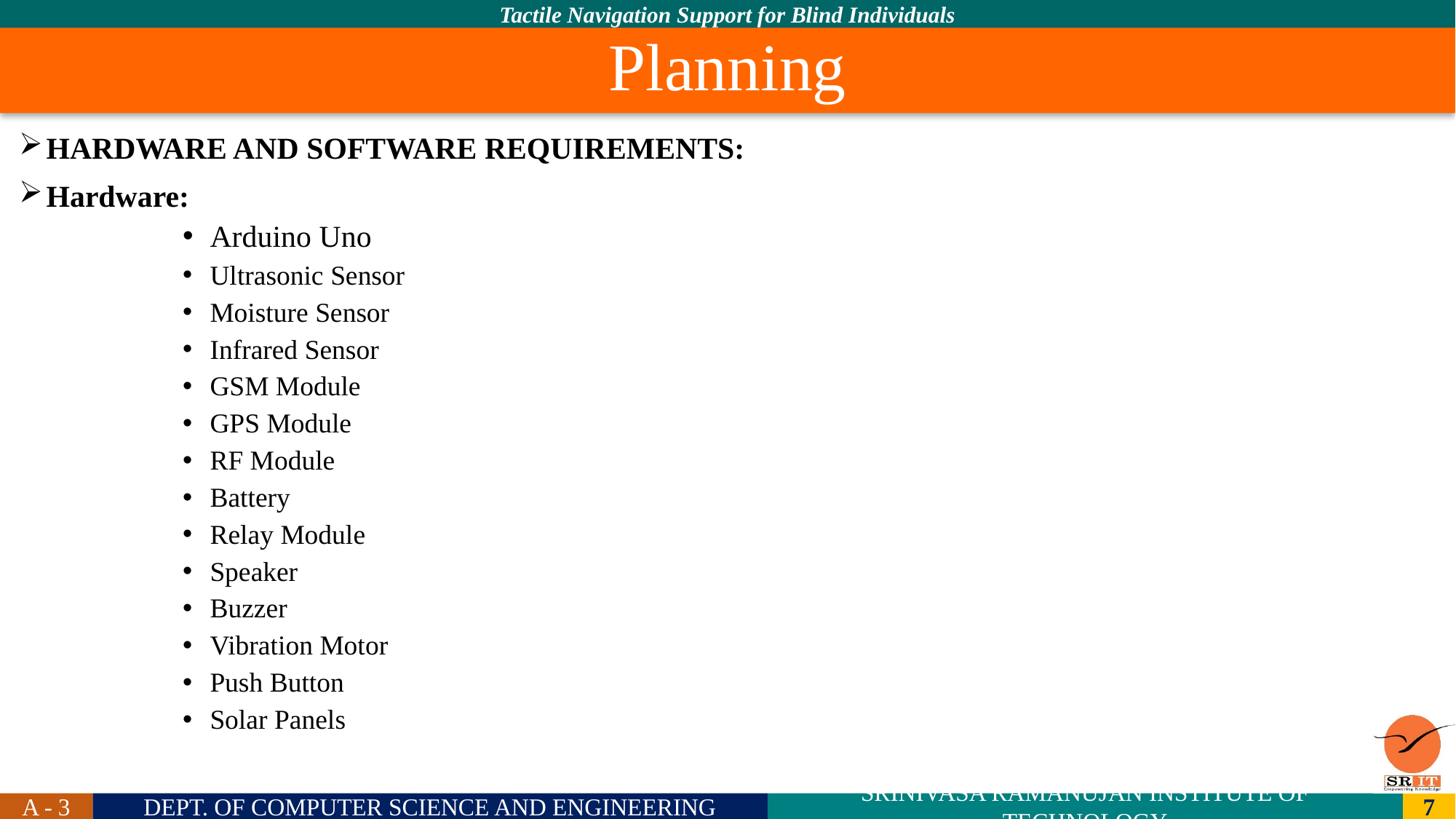

# Planning
HARDWARE AND SOFTWARE REQUIREMENTS:
Hardware:
Arduino Uno
Ultrasonic Sensor
Moisture Sensor
Infrared Sensor
GSM Module
GPS Module
RF Module
Battery
Relay Module
Speaker
Buzzer
Vibration Motor
Push Button
Solar Panels